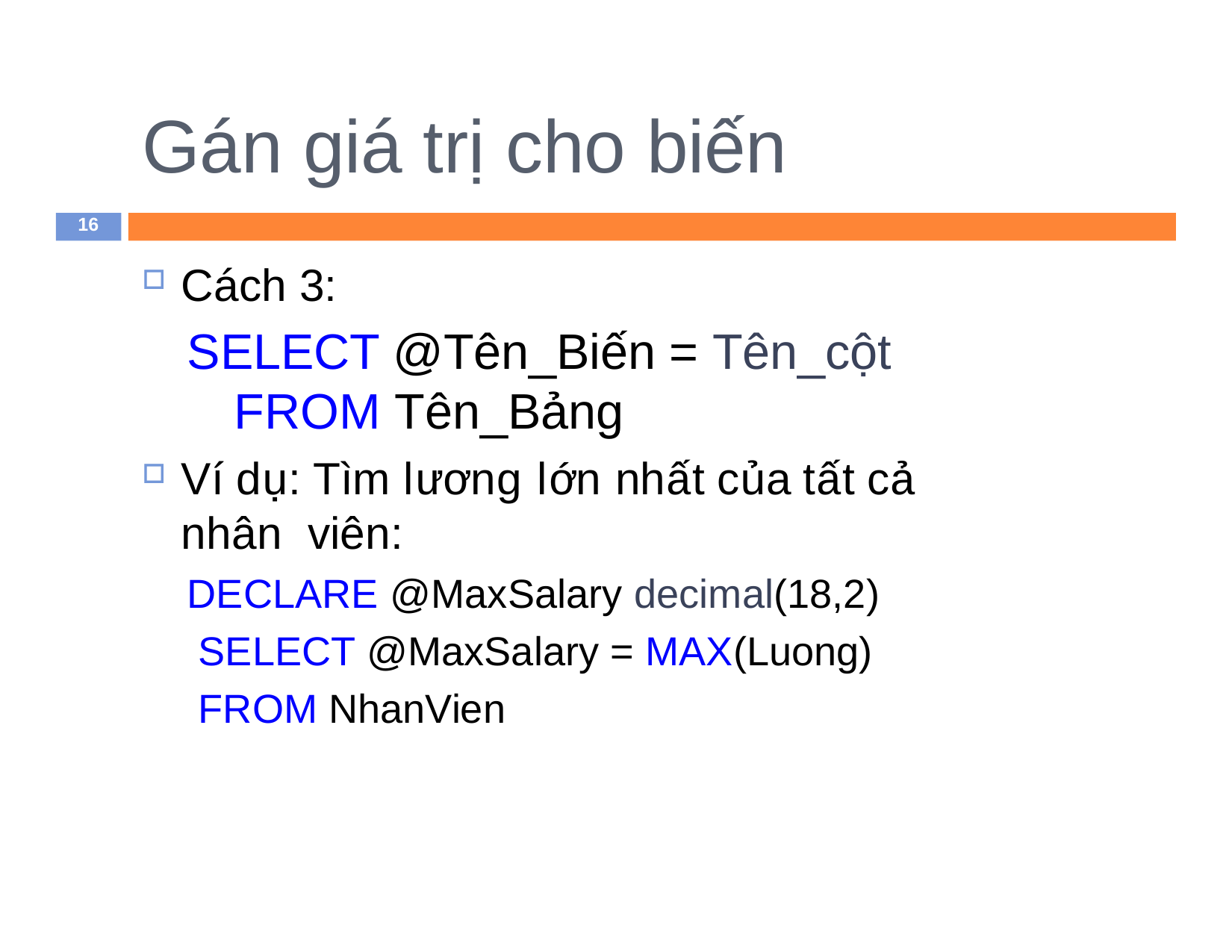

# Gán giá trị cho biến
16
Cách 3:
SELECT @Tên_Biến = Tên_cột  FROM Tên_Bảng
Ví dụ: Tìm lương lớn nhất của tất cả nhân  viên:
DECLARE @MaxSalary decimal(18,2)  SELECT @MaxSalary = MAX(Luong)  FROM NhanVien